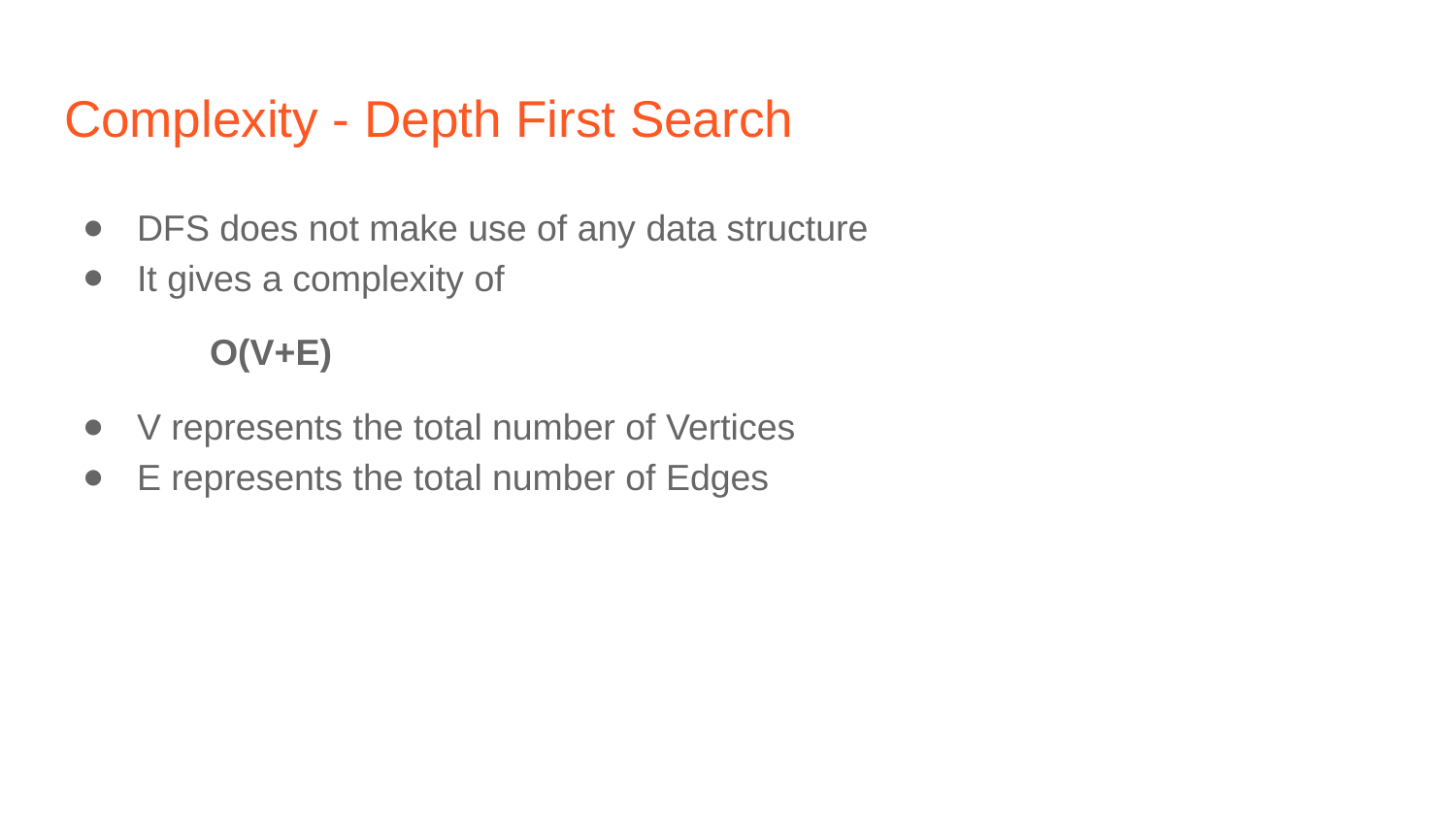

# Complexity - Depth First Search
DFS does not make use of any data structure
It gives a complexity of
O(V+E)
V represents the total number of Vertices
E represents the total number of Edges